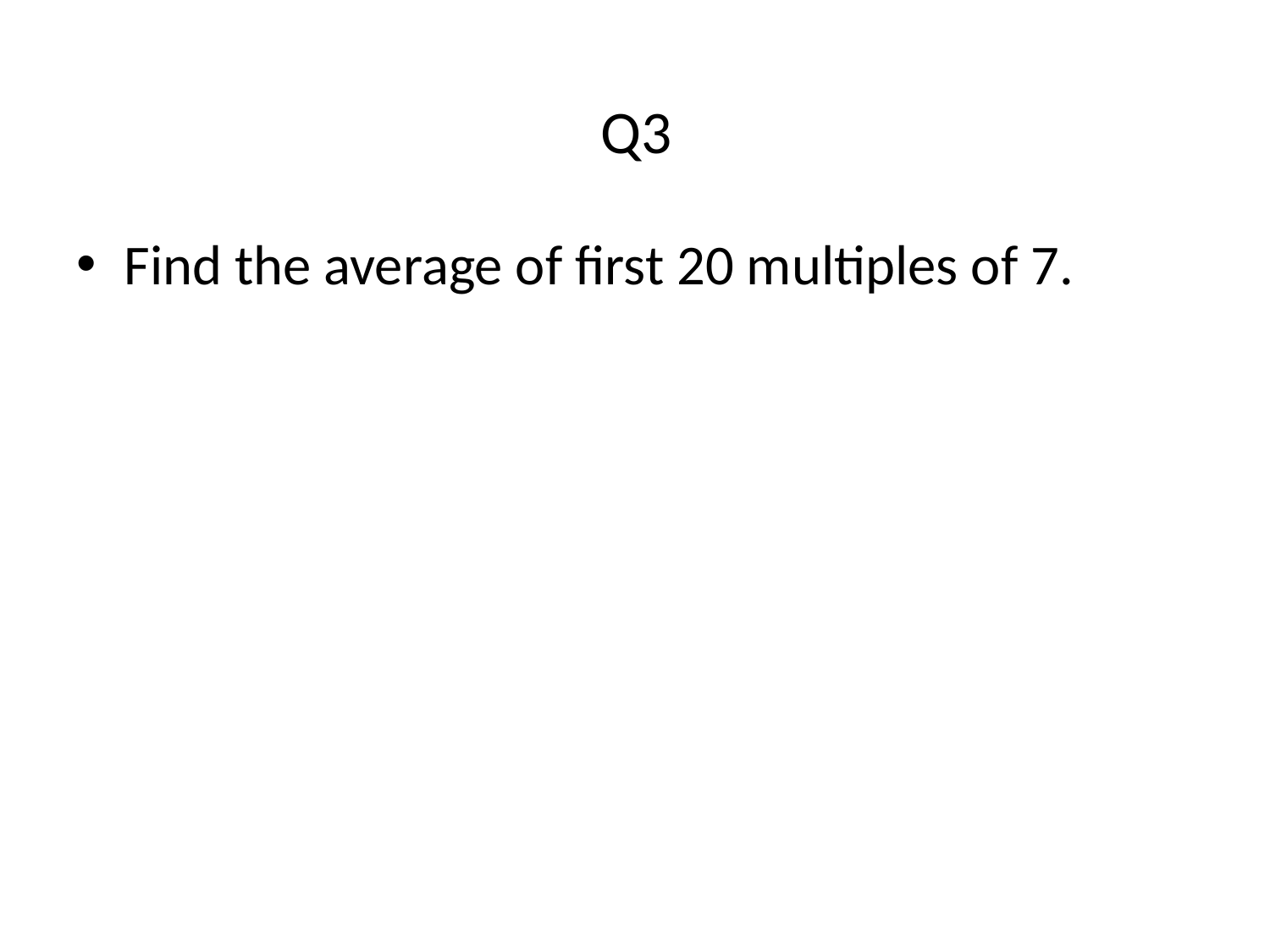

# Q3
Find the average of first 20 multiples of 7.